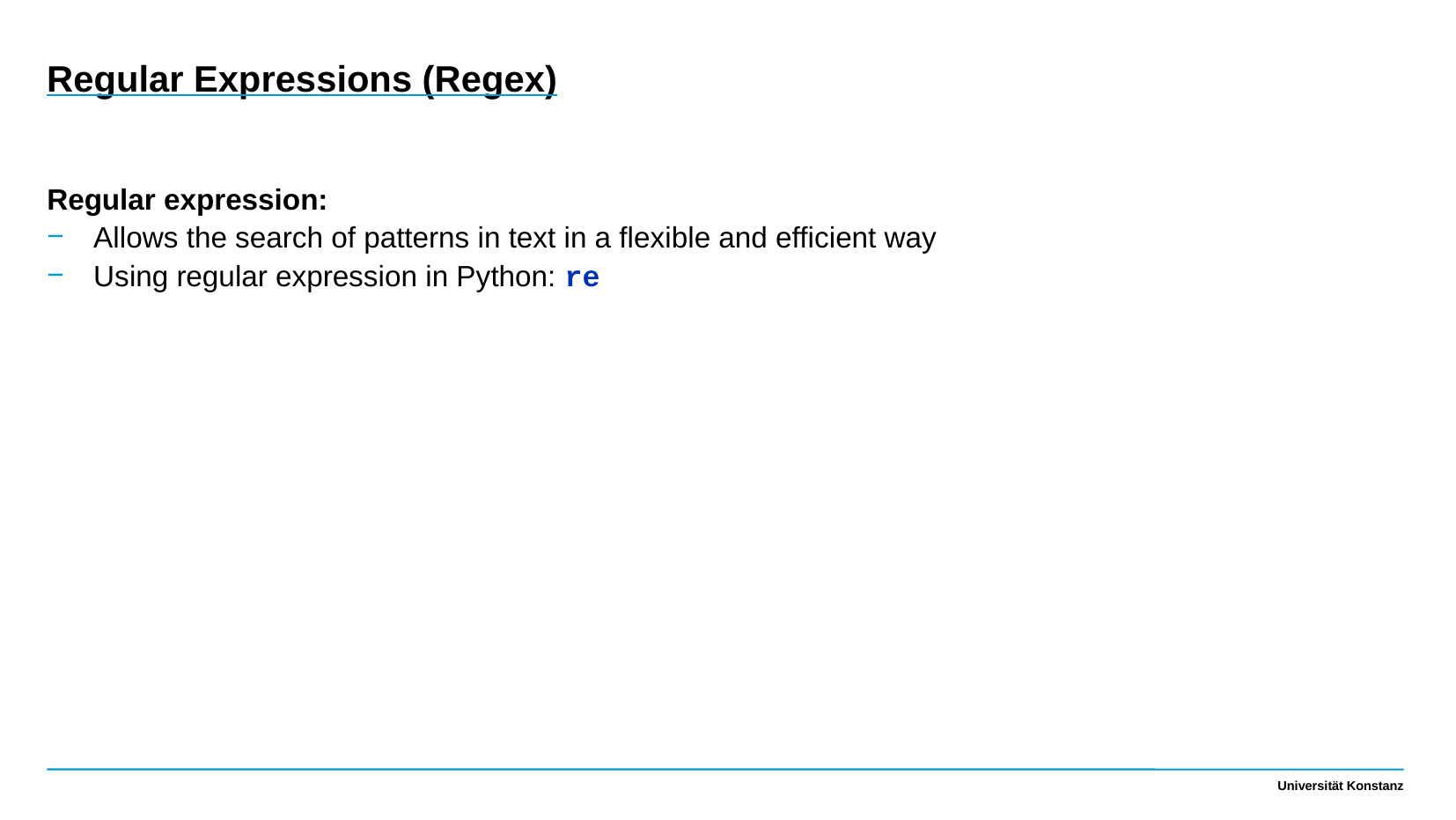

Regular Expressions (Regex)
Regular expression:
Allows the search of patterns in text in a flexible and efficient way
Using regular expression in Python: re